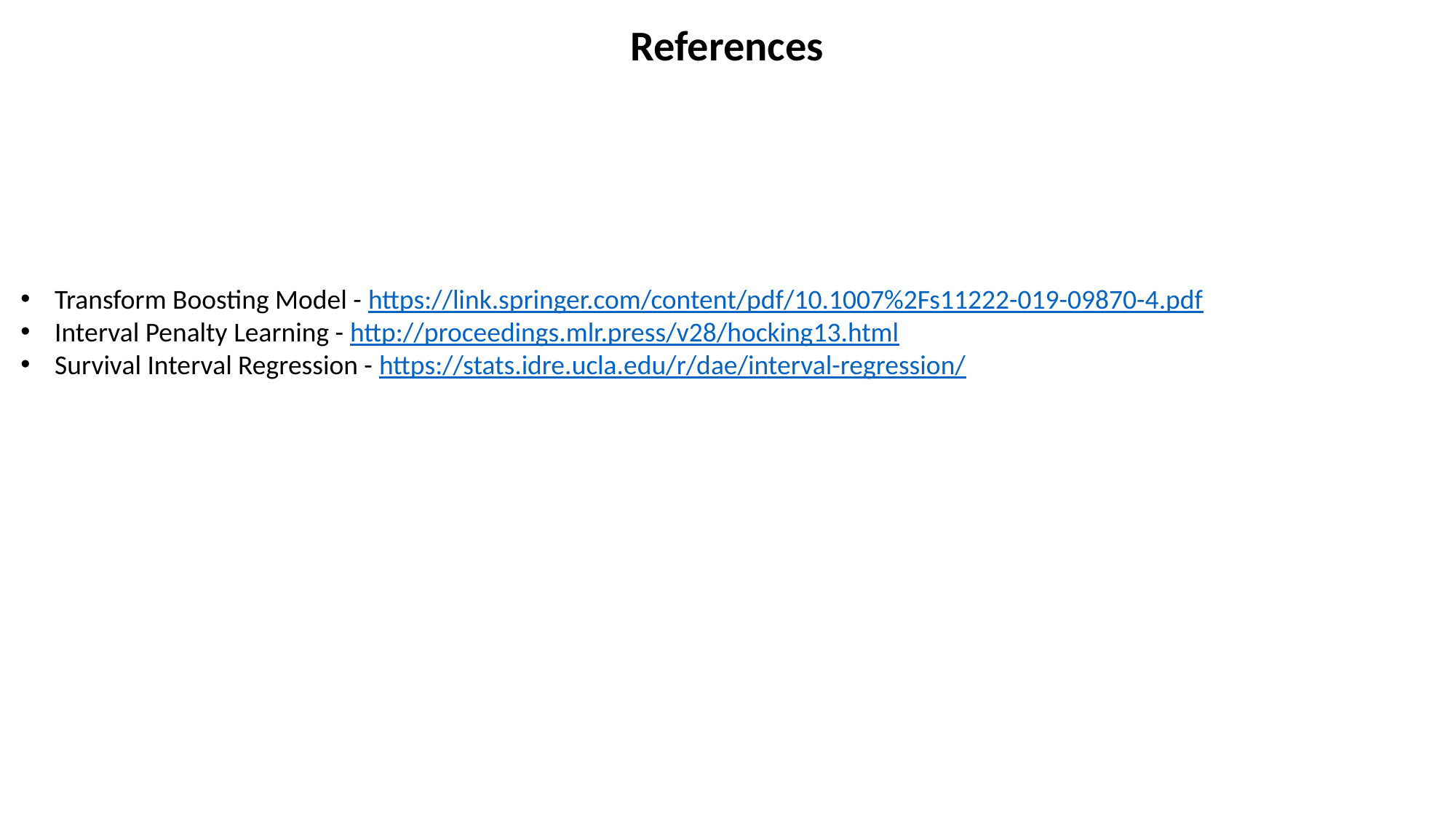

References
Transform Boosting Model - https://link.springer.com/content/pdf/10.1007%2Fs11222-019-09870-4.pdf
Interval Penalty Learning - http://proceedings.mlr.press/v28/hocking13.html
Survival Interval Regression - https://stats.idre.ucla.edu/r/dae/interval-regression/